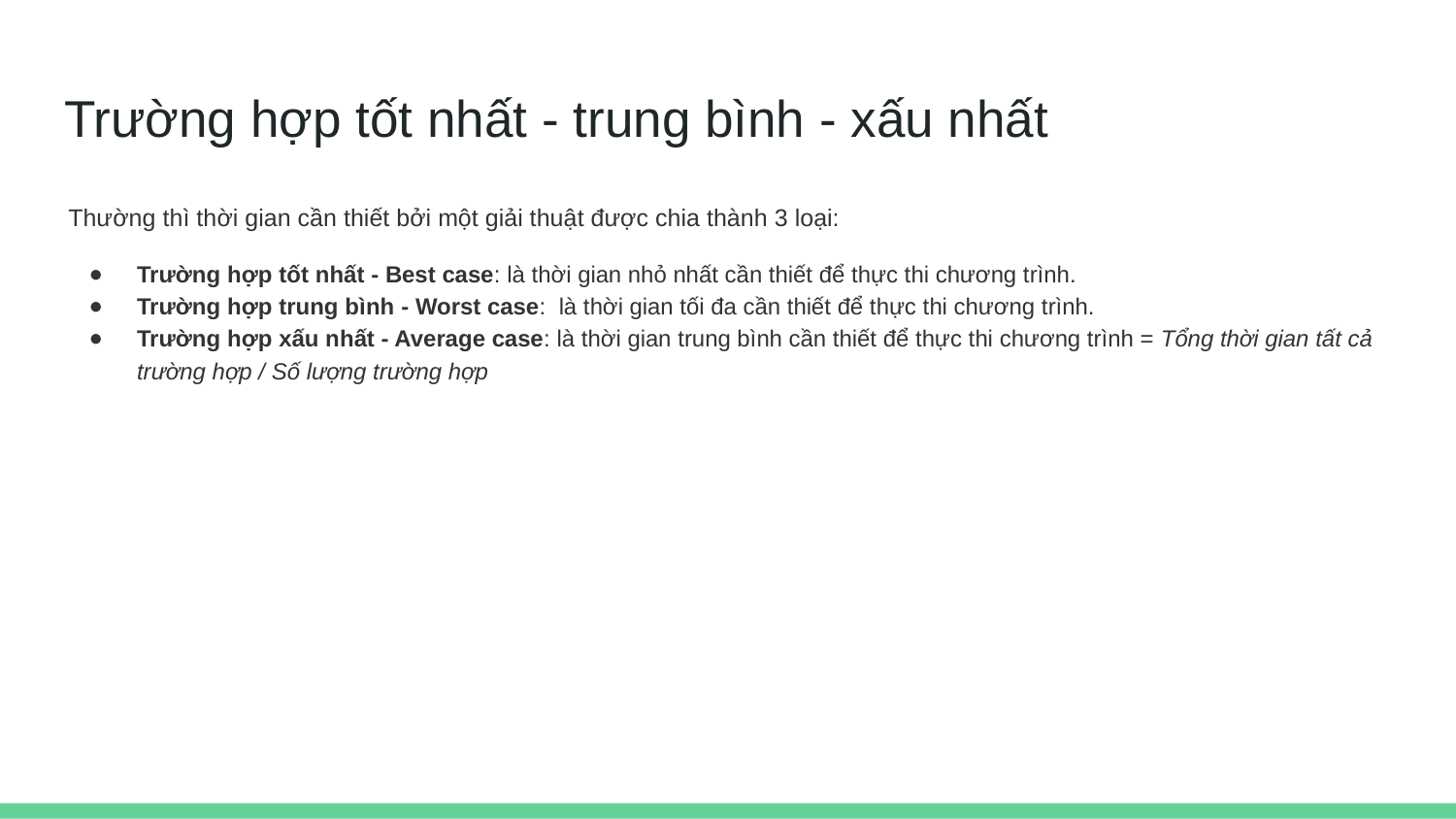

# Trường hợp tốt nhất - trung bình - xấu nhất
Thường thì thời gian cần thiết bởi một giải thuật được chia thành 3 loại:
Trường hợp tốt nhất - Best case: là thời gian nhỏ nhất cần thiết để thực thi chương trình.
Trường hợp trung bình - Worst case:  là thời gian tối đa cần thiết để thực thi chương trình.
Trường hợp xấu nhất - Average case: là thời gian trung bình cần thiết để thực thi chương trình = Tổng thời gian tất cả trường hợp / Số lượng trường hợp